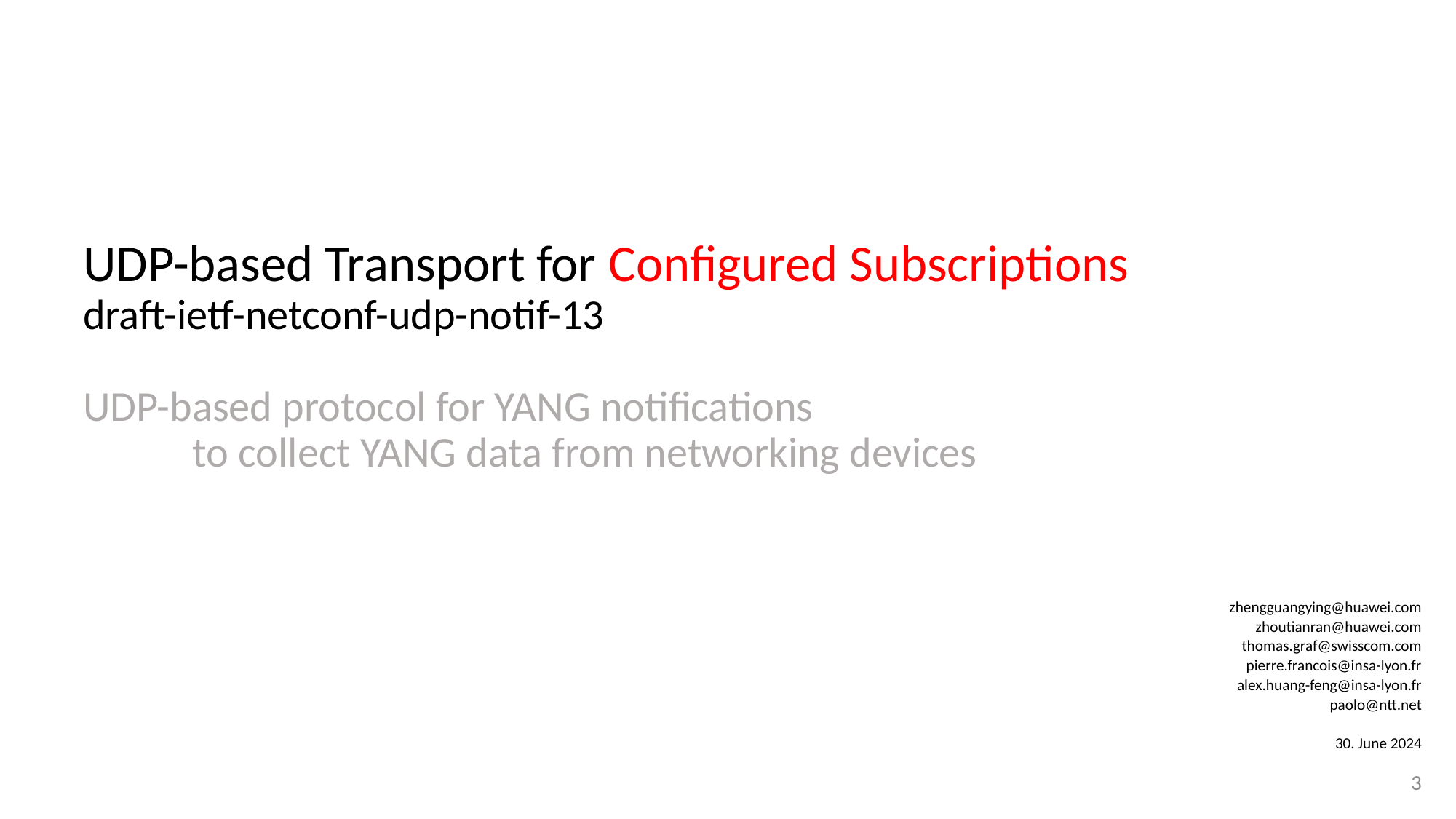

UDP-based Transport for Configured Subscriptions
draft-ietf-netconf-udp-notif-13

UDP-based protocol for YANG notifications
	to collect YANG data from networking devices
zhengguangying@huawei.com
zhoutianran@huawei.com
thomas.graf@swisscom.com
pierre.francois@insa-lyon.fr
alex.huang-feng@insa-lyon.fr
paolo@ntt.net

30. June 2024

3